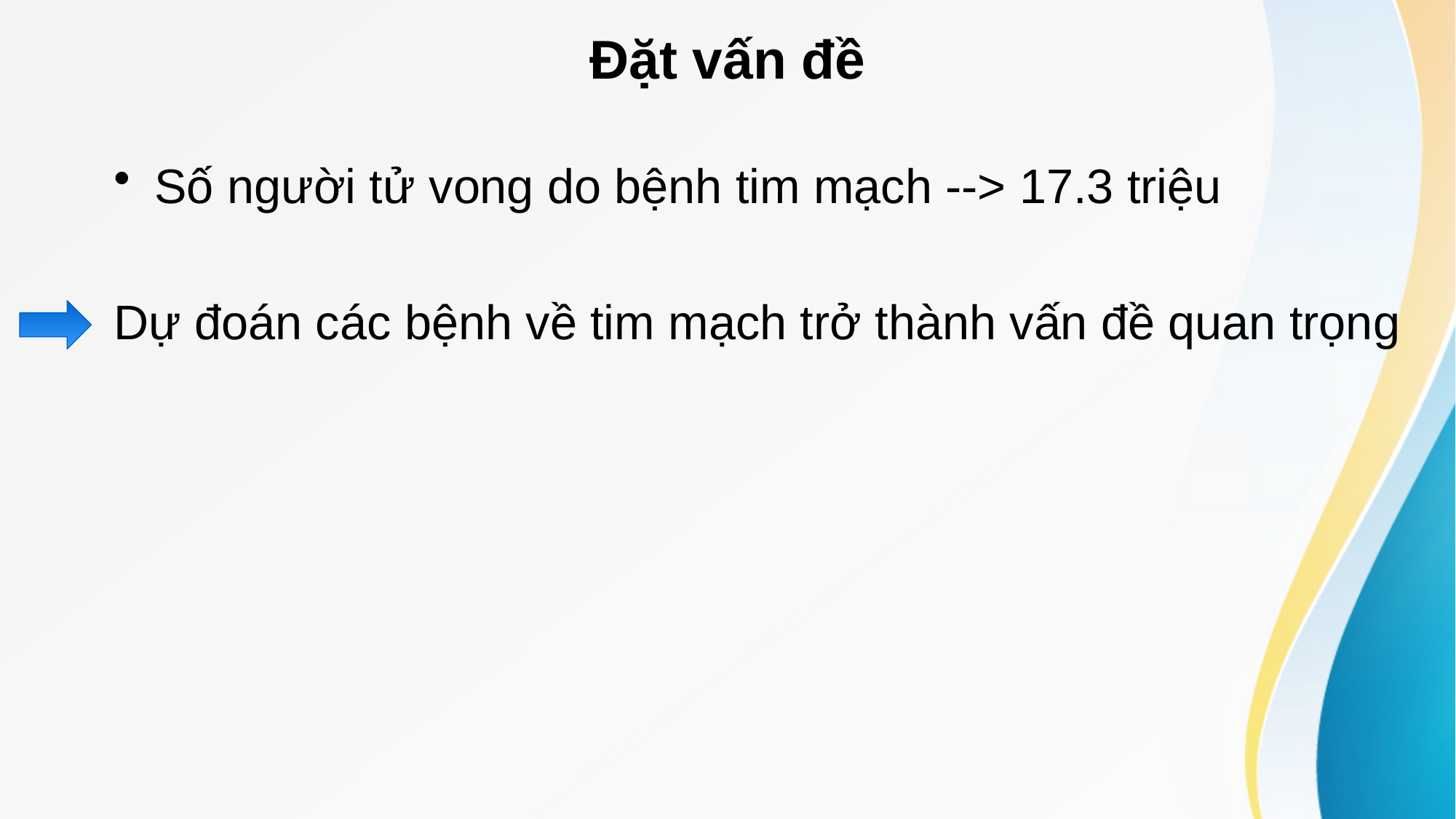

# Đặt vấn đề
Số người tử vong do bệnh tim mạch --> 17.3 triệu

Dự đoán các bệnh về tim mạch trở thành vấn đề quan trọng